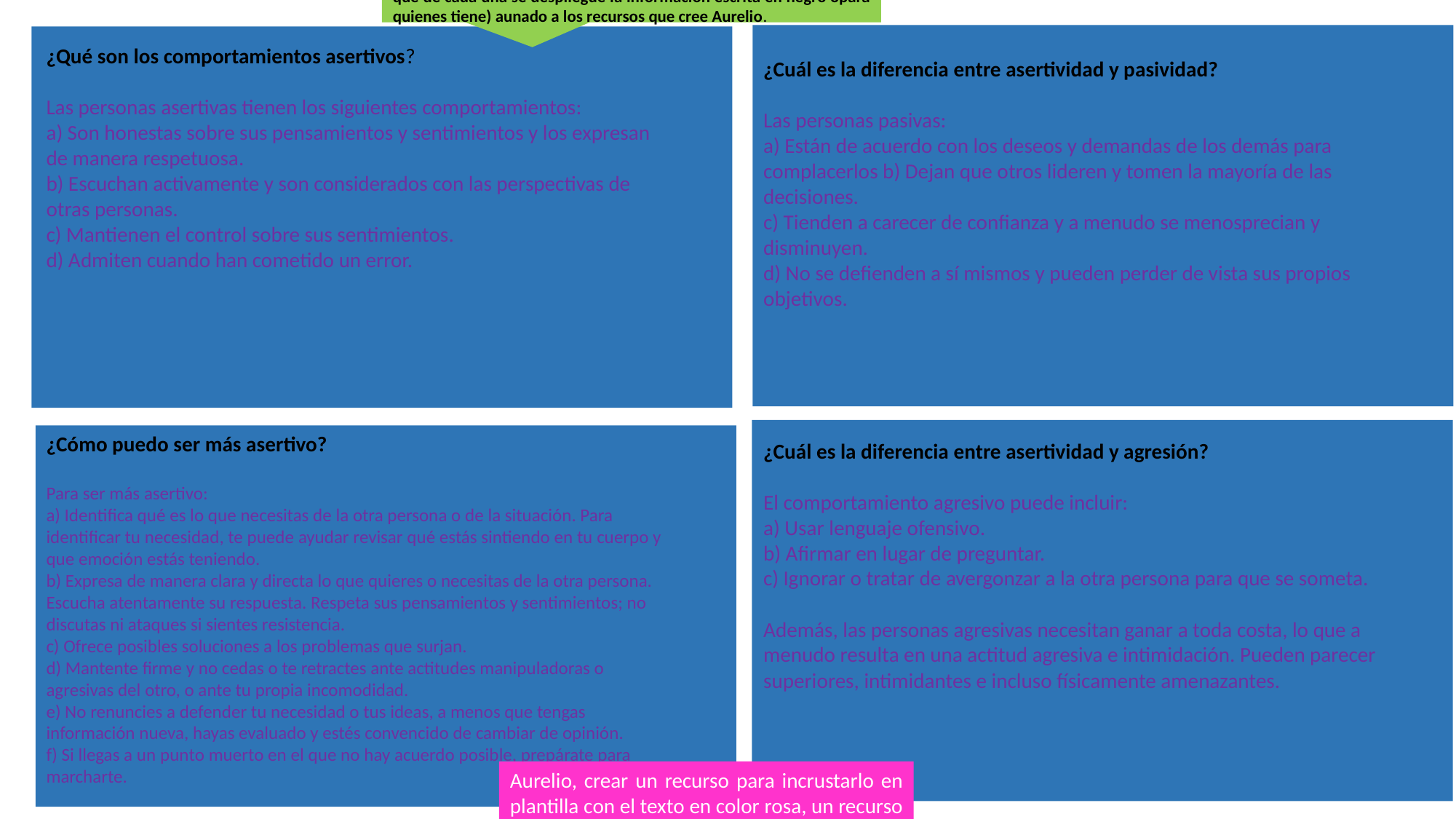

Renato: organiza 4 pestañas poniéndole como título cada pregunta y que de cada una se despliegue la información escrita en negro 8para quienes tiene) aunado a los recursos que cree Aurelio.

¿Qué son los comportamientos asertivos?

Las personas asertivas tienen los siguientes comportamientos:
a) Son honestas sobre sus pensamientos y sentimientos y los expresan de manera respetuosa.
b) Escuchan activamente y son considerados con las perspectivas de otras personas.
c) Mantienen el control sobre sus sentimientos.
d) Admiten cuando han cometido un error.

¿Cuál es la diferencia entre asertividad y pasividad?

Las personas pasivas:
a) Están de acuerdo con los deseos y demandas de los demás para complacerlos b) Dejan que otros lideren y tomen la mayoría de las decisiones.
c) Tienden a carecer de confianza y a menudo se menosprecian y disminuyen.
d) No se defienden a sí mismos y pueden perder de vista sus propios objetivos.

¿Cuál es la diferencia entre asertividad y agresión?

El comportamiento agresivo puede incluir:
a) Usar lenguaje ofensivo.
b) Afirmar en lugar de preguntar.
c) Ignorar o tratar de avergonzar a la otra persona para que se someta.

Además, las personas agresivas necesitan ganar a toda costa, lo que a menudo resulta en una actitud agresiva e intimidación. Pueden parecer superiores, intimidantes e incluso físicamente amenazantes.

¿Cómo puedo ser más asertivo?

Para ser más asertivo:
a) Identifica qué es lo que necesitas de la otra persona o de la situación. Para identificar tu necesidad, te puede ayudar revisar qué estás sintiendo en tu cuerpo y que emoción estás teniendo.
b) Expresa de manera clara y directa lo que quieres o necesitas de la otra persona. Escucha atentamente su respuesta. Respeta sus pensamientos y sentimientos; no discutas ni ataques si sientes resistencia.
c) Ofrece posibles soluciones a los problemas que surjan.
d) Mantente firme y no cedas o te retractes ante actitudes manipuladoras o agresivas del otro, o ante tu propia incomodidad.
e) No renuncies a defender tu necesidad o tus ideas, a menos que tengas información nueva, hayas evaluado y estés convencido de cambiar de opinión.
f) Si llegas a un punto muerto en el que no hay acuerdo posible, prepárate para marcharte.

Aurelio, crear un recurso para incrustarlo en plantilla con el texto en color rosa, un recurso después de cada pregunta.